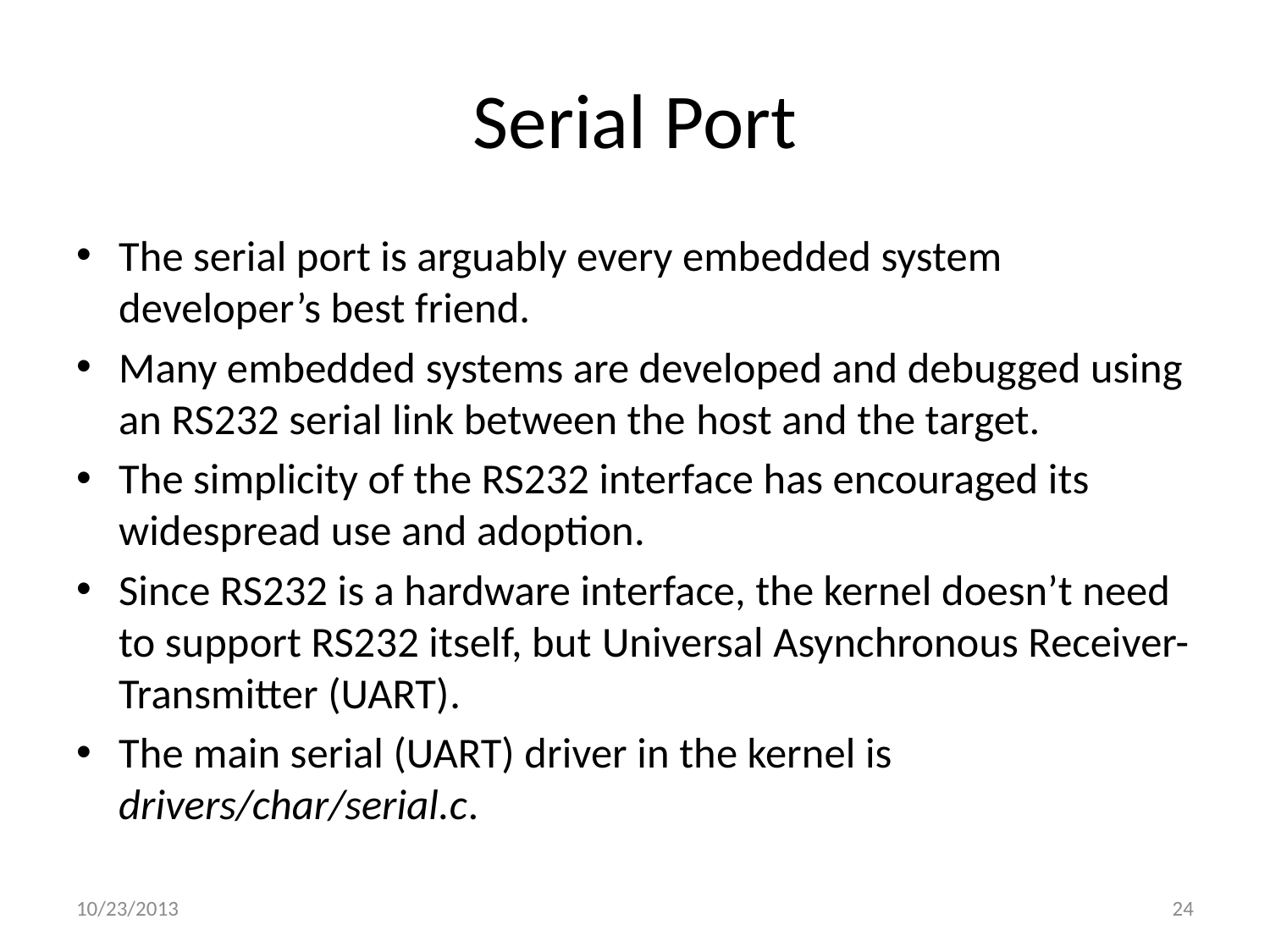

# Serial Port
The serial port is arguably every embedded system developer’s best friend.
Many embedded systems are developed and debugged using an RS232 serial link between the host and the target.
The simplicity of the RS232 interface has encouraged its widespread use and adoption.
Since RS232 is a hardware interface, the kernel doesn’t need to support RS232 itself, but Universal Asynchronous Receiver-Transmitter (UART).
The main serial (UART) driver in the kernel is drivers/char/serial.c.
10/23/2013
24